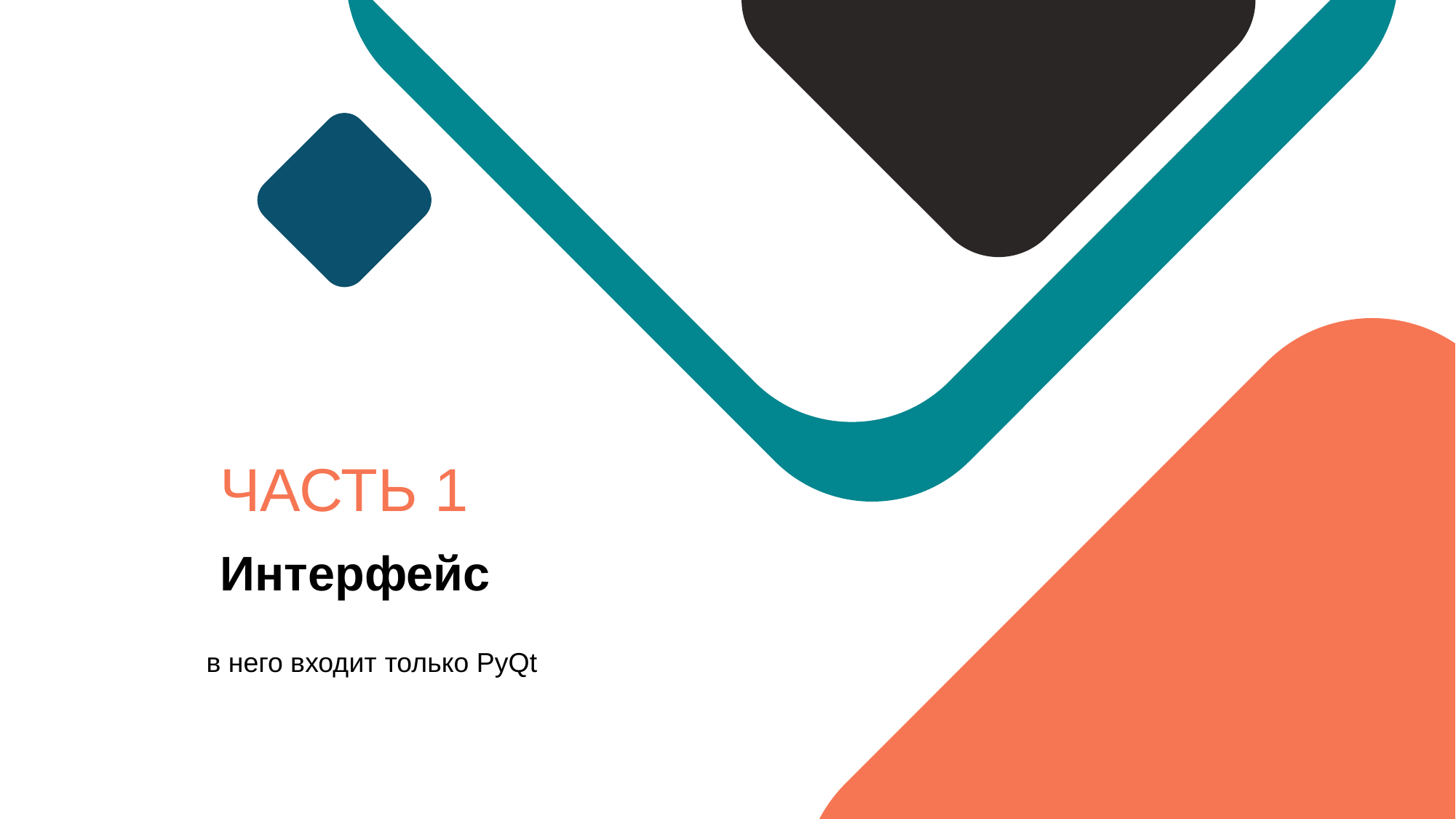

ЧАСТЬ 1
Интерфейс
в него входит только PyQt